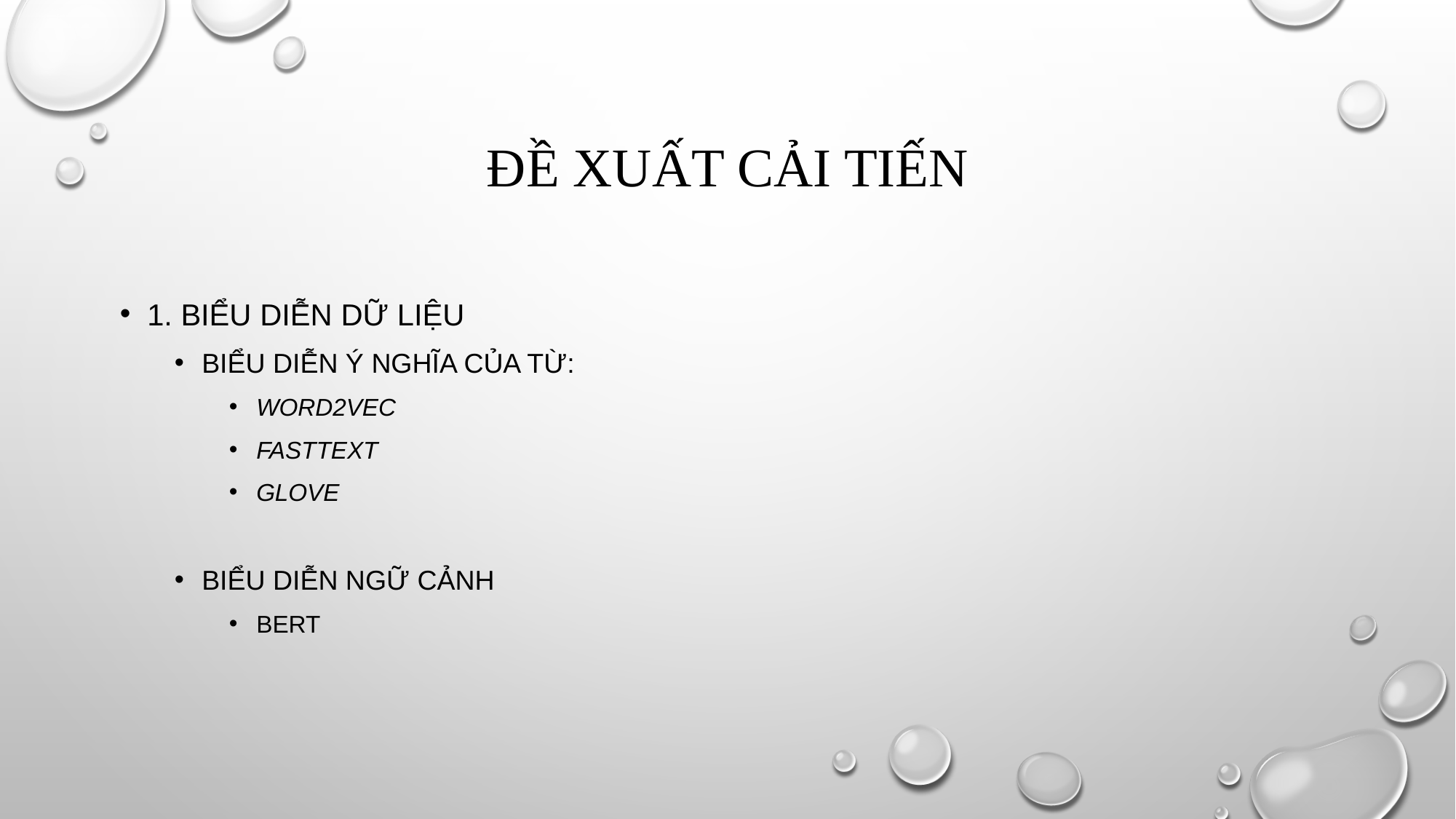

# Đề Xuất cải tiến
1. biểu diễn dữ liệu
Biểu diễn ý nghĩa của từ:
Word2vec
Fasttext
Glove

Biểu diễn ngữ cảnh
Bert